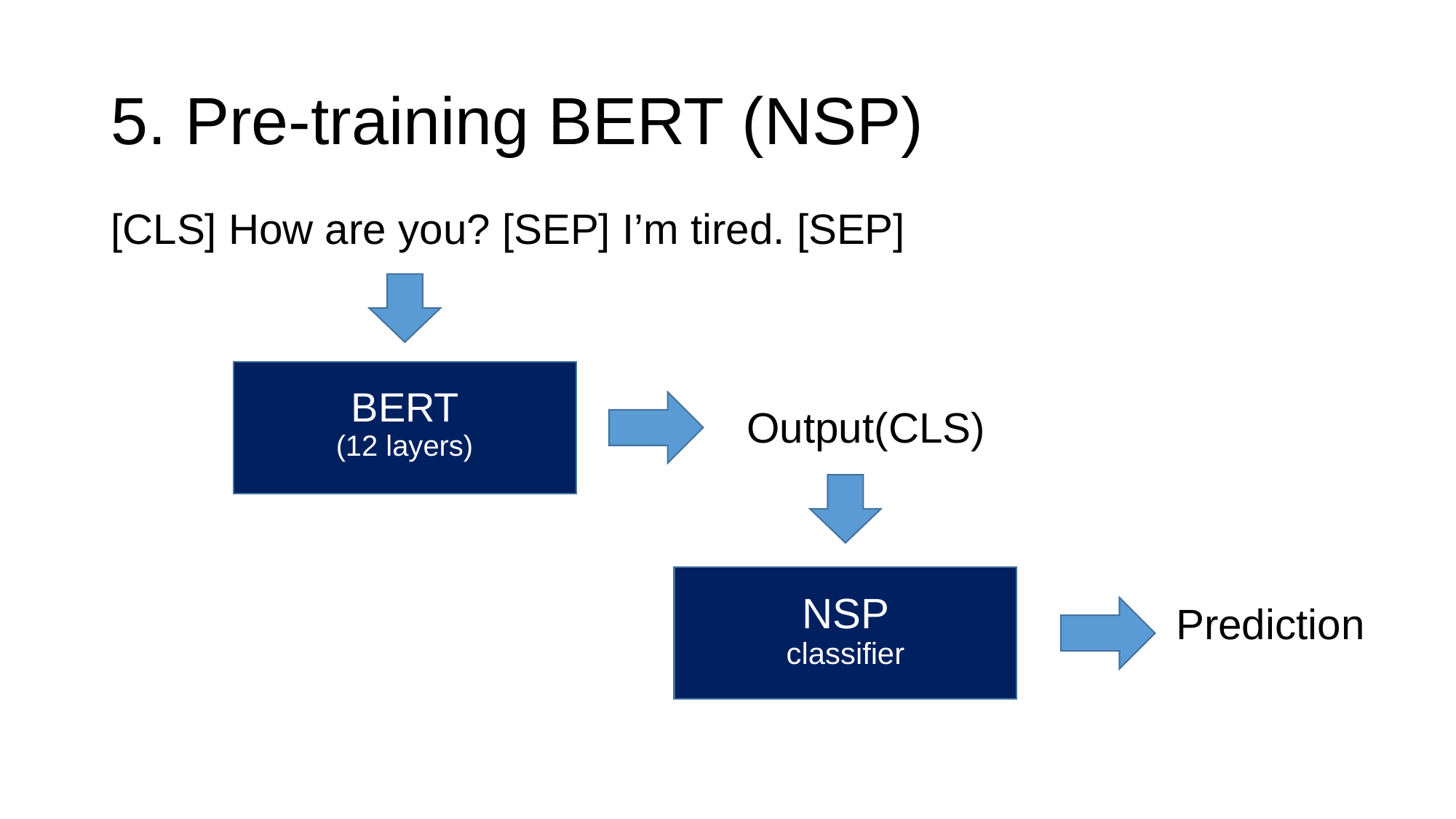

# 5. Pre-training BERT (NSP)
[CLS] How are you? [SEP] I’m tired. [SEP]

BERT (12 layers)

Output(CLS)

NSP classifier

Prediction